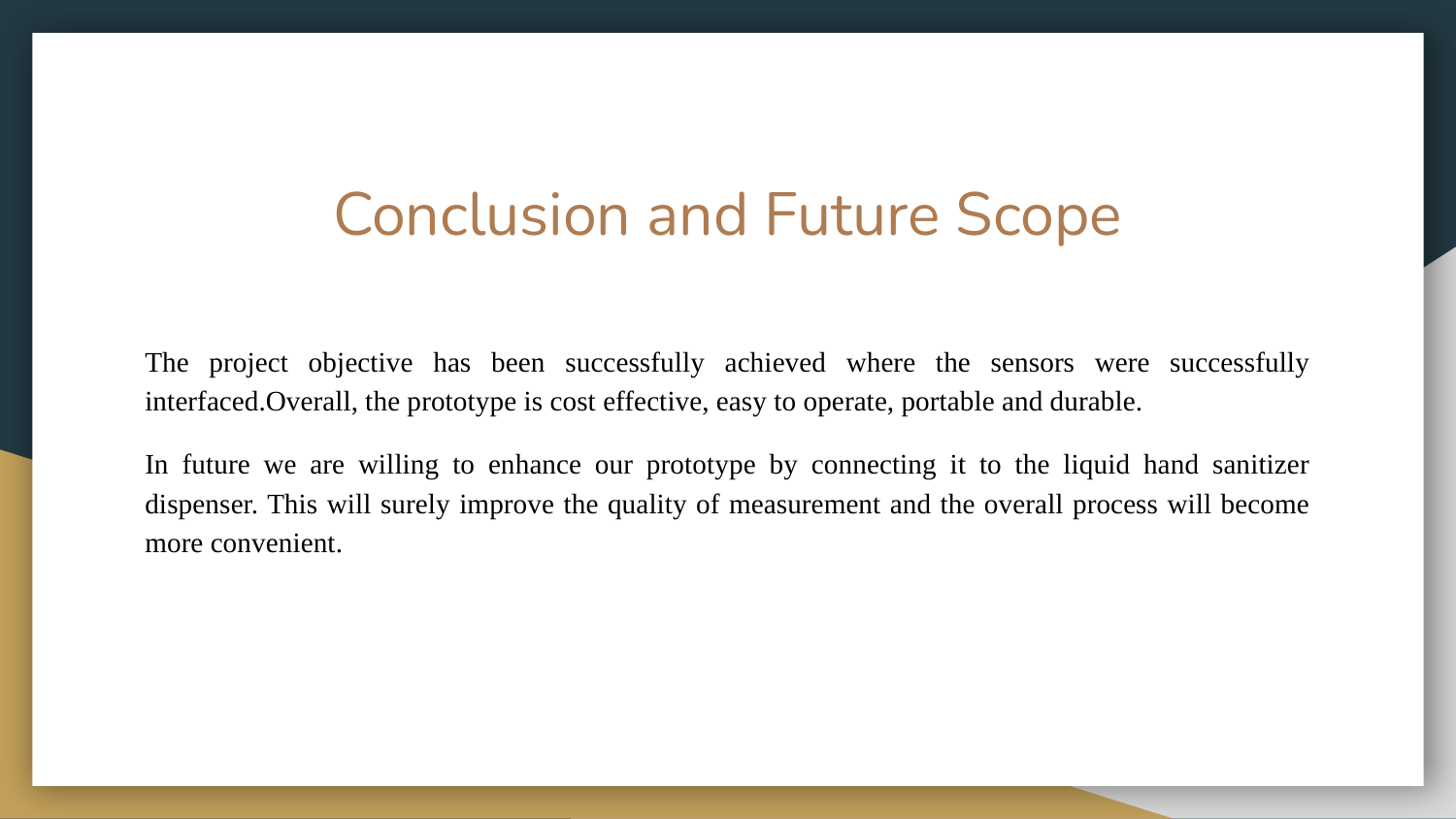

# Conclusion and Future Scope
The project objective has been successfully achieved where the sensors were successfully interfaced.Overall, the prototype is cost effective, easy to operate, portable and durable.
In future we are willing to enhance our prototype by connecting it to the liquid hand sanitizer dispenser. This will surely improve the quality of measurement and the overall process will become more convenient.